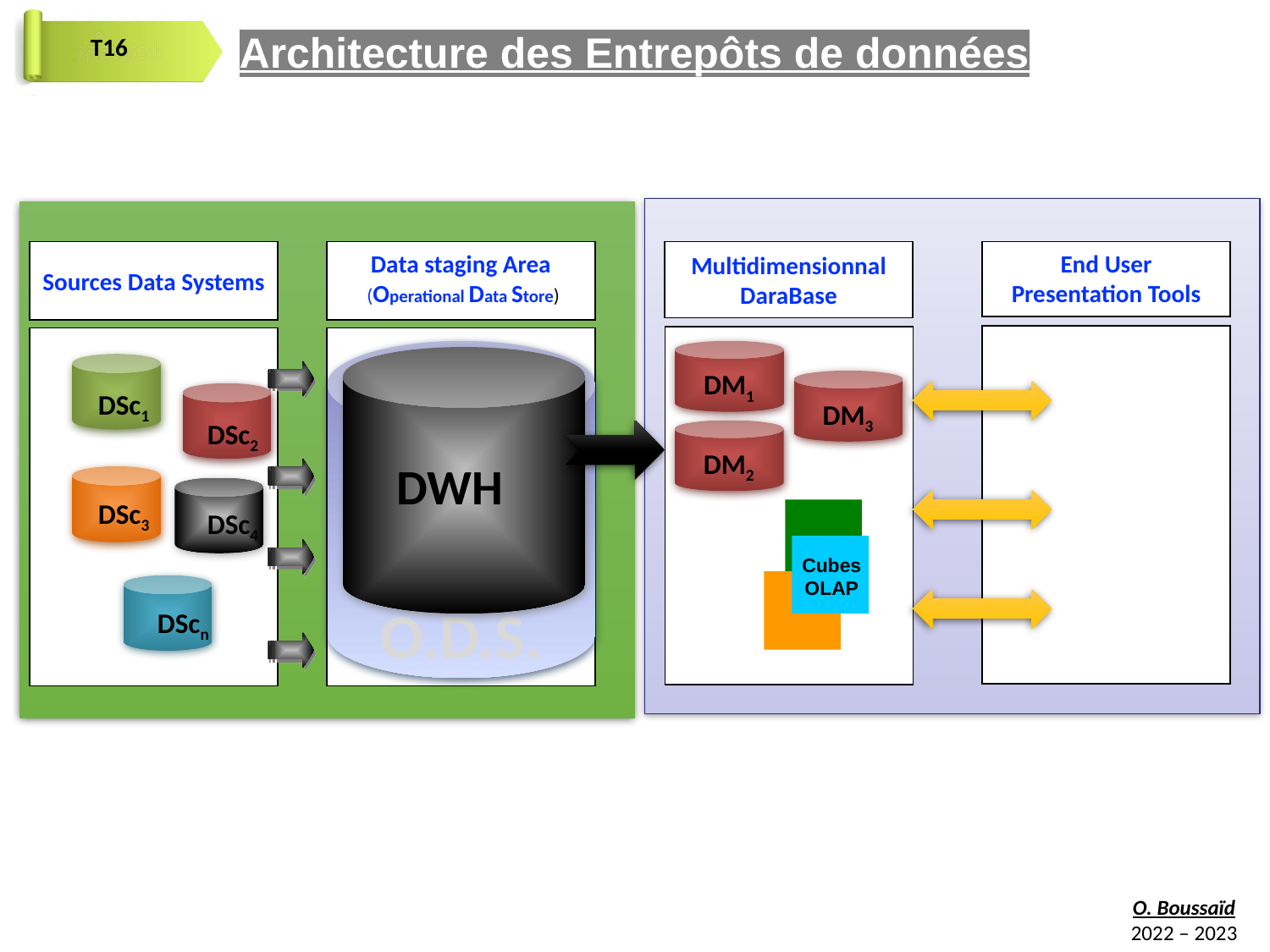

Architecture des Entrepôts de données

Sources Data Systems

Data staging Area
 (Operational Data Store)

Multidimensionnal DaraBase

End User
Presentation Tools

DM1

O.D.S.

DWH

DM3
DSc1

DSc2

DM2

DSc3

Cubes OLAP

DSc4

DScn